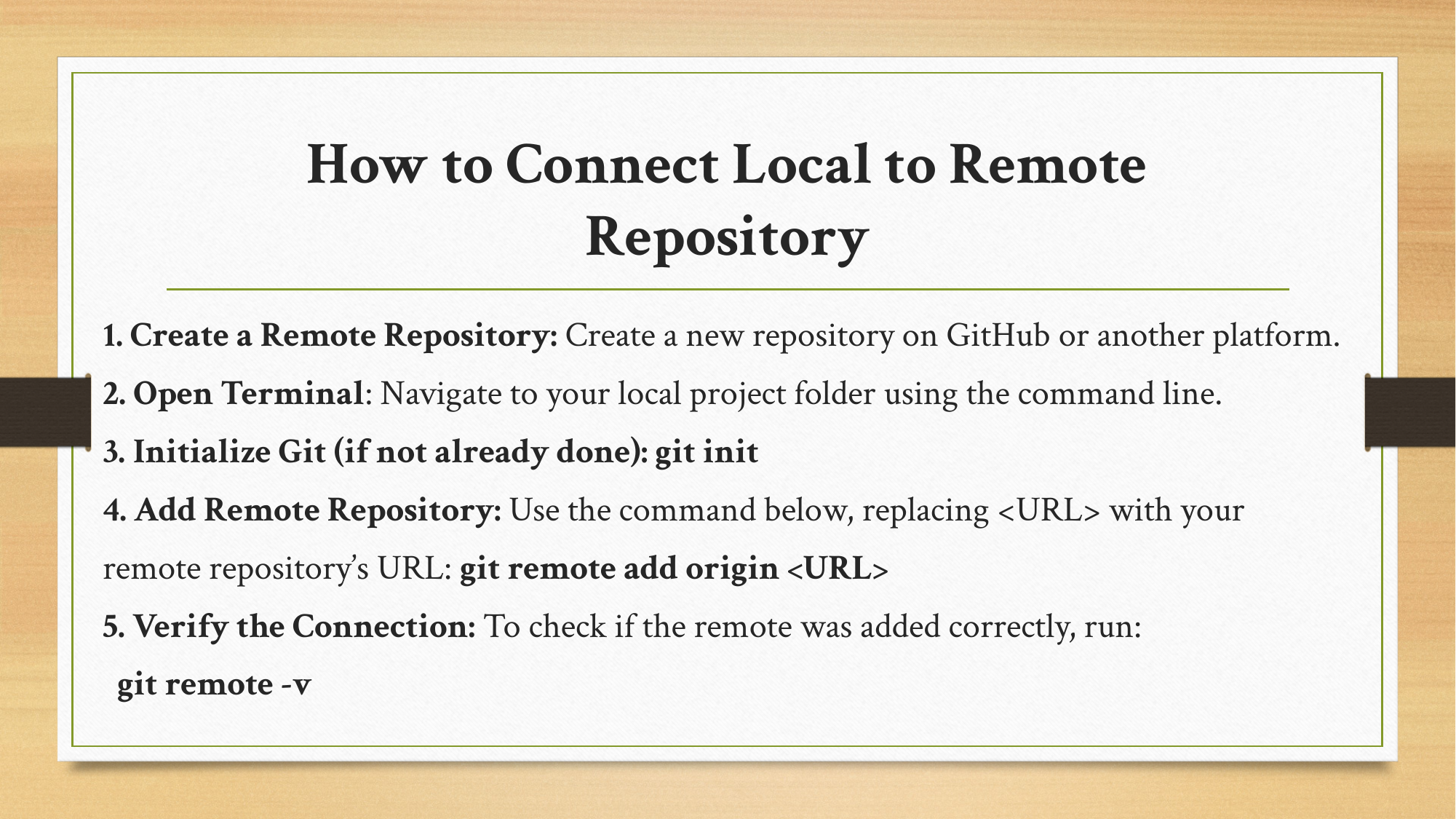

# How to Connect Local to Remote Repository
1. Create a Remote Repository: Create a new repository on GitHub or another platform.
2. Open Terminal: Navigate to your local project folder using the command line.
3. Initialize Git (if not already done): git init
4. Add Remote Repository: Use the command below, replacing <URL> with your
remote repository’s URL: git remote add origin <URL>
5. Verify the Connection: To check if the remote was added correctly, run:
  git remote -v